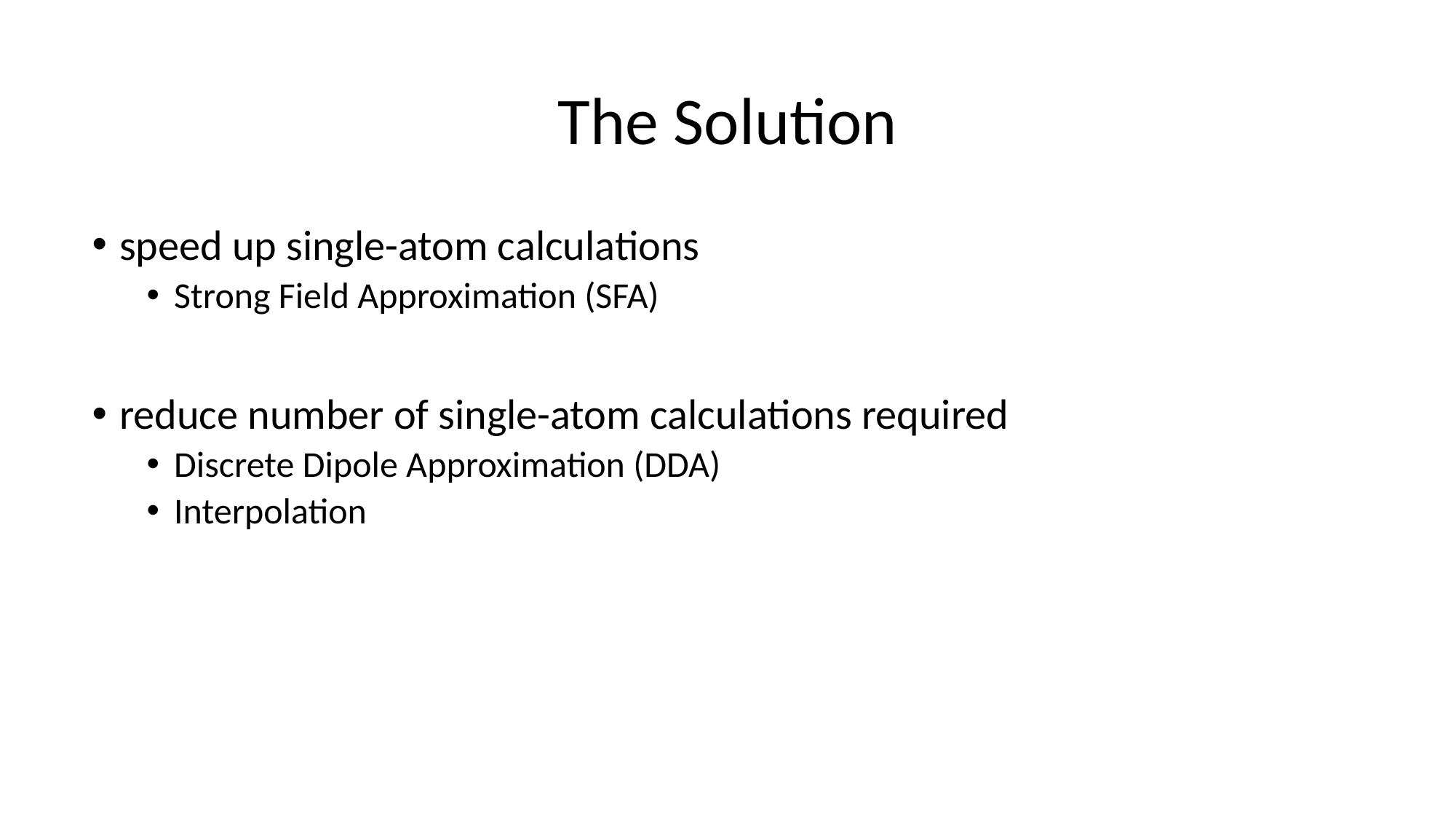

# The Solution
speed up single-atom calculations
Strong Field Approximation (SFA)

reduce number of single-atom calculations required
Discrete Dipole Approximation (DDA)
Interpolation